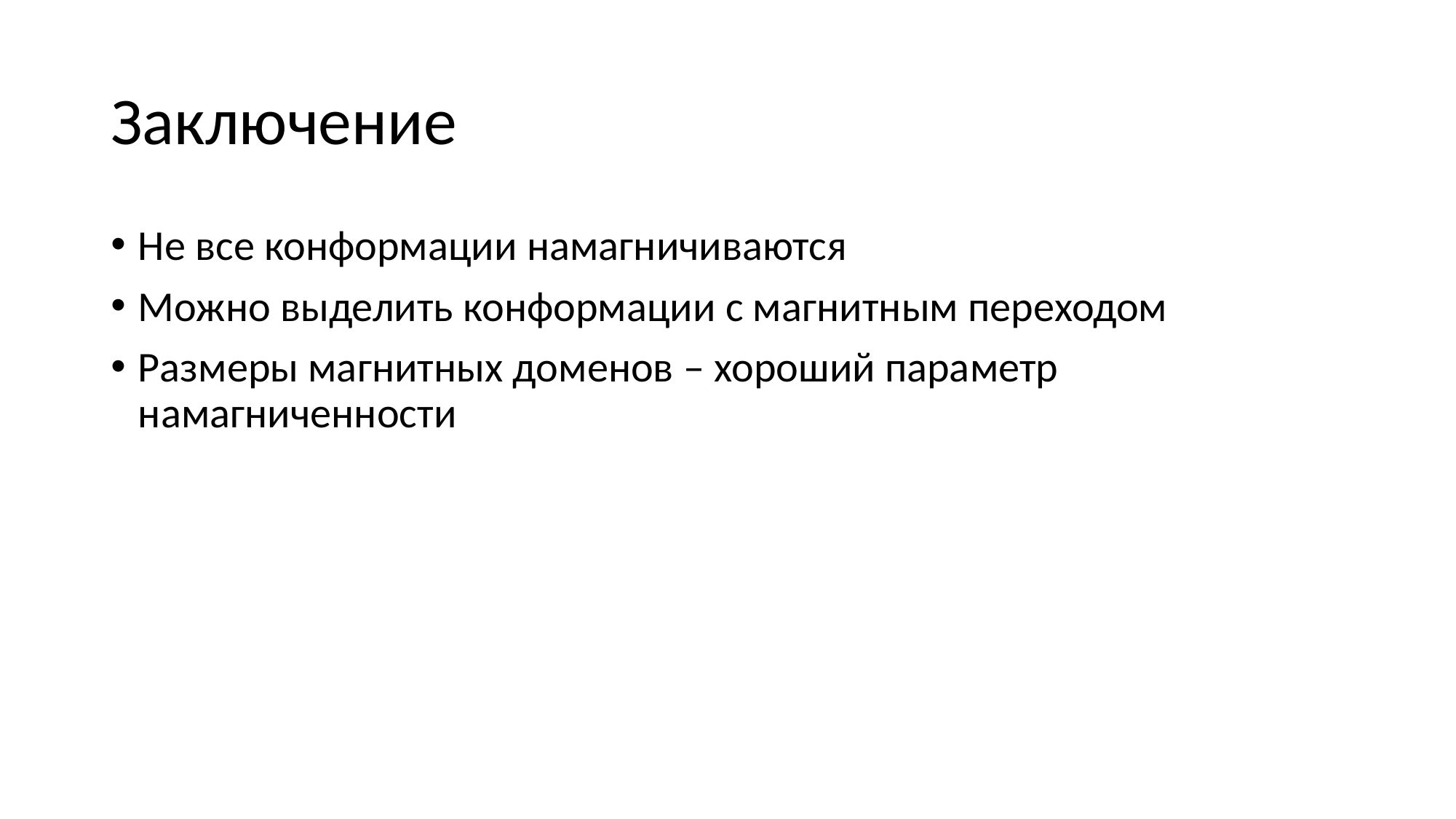

# Заключение
Не все конформации намагничиваются
Можно выделить конформации с магнитным переходом
Размеры магнитных доменов – хороший параметр намагниченности